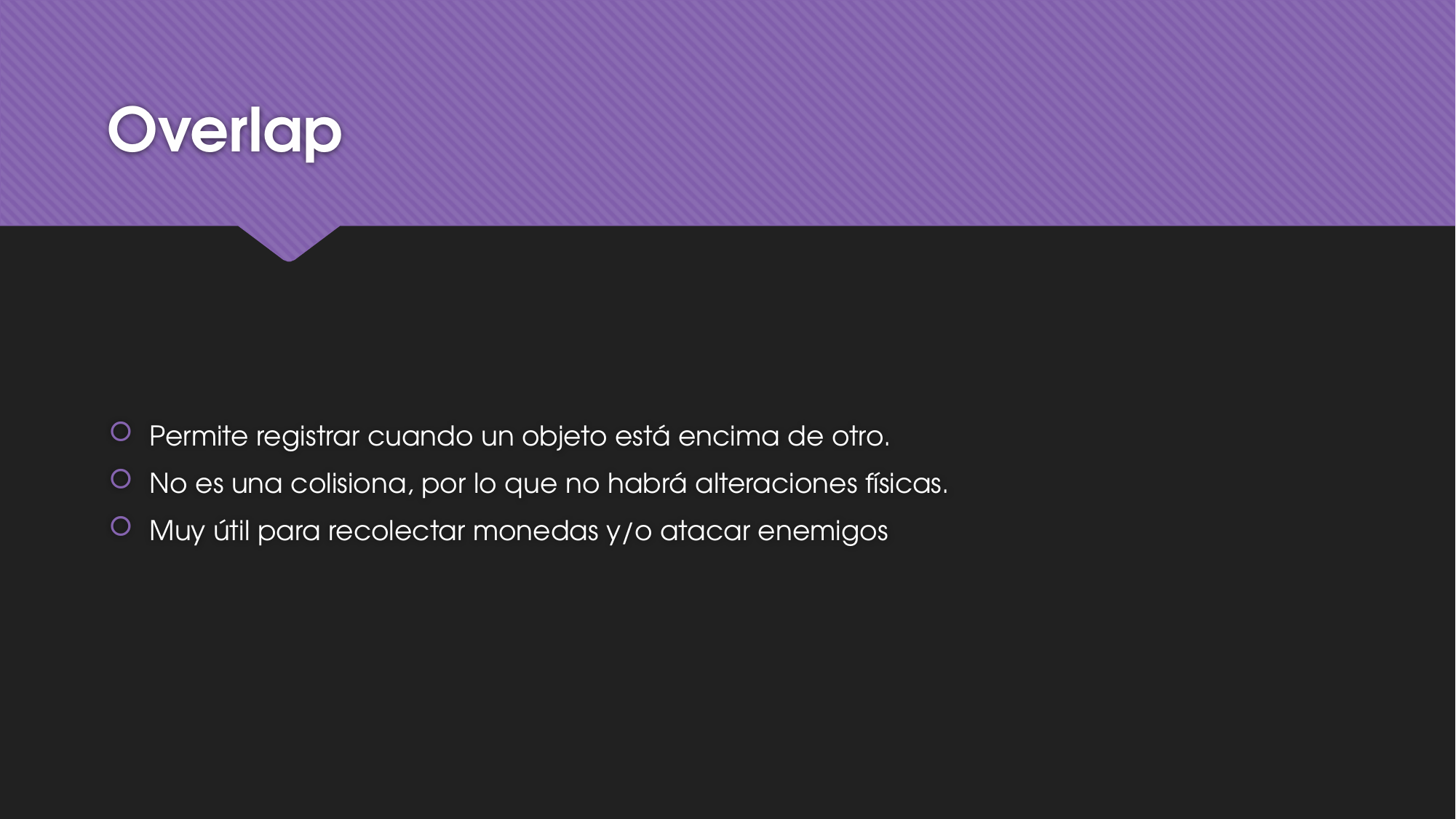

# Overlap
Permite registrar cuando un objeto está encima de otro.
No es una colisiona, por lo que no habrá alteraciones físicas.
Muy útil para recolectar monedas y/o atacar enemigos